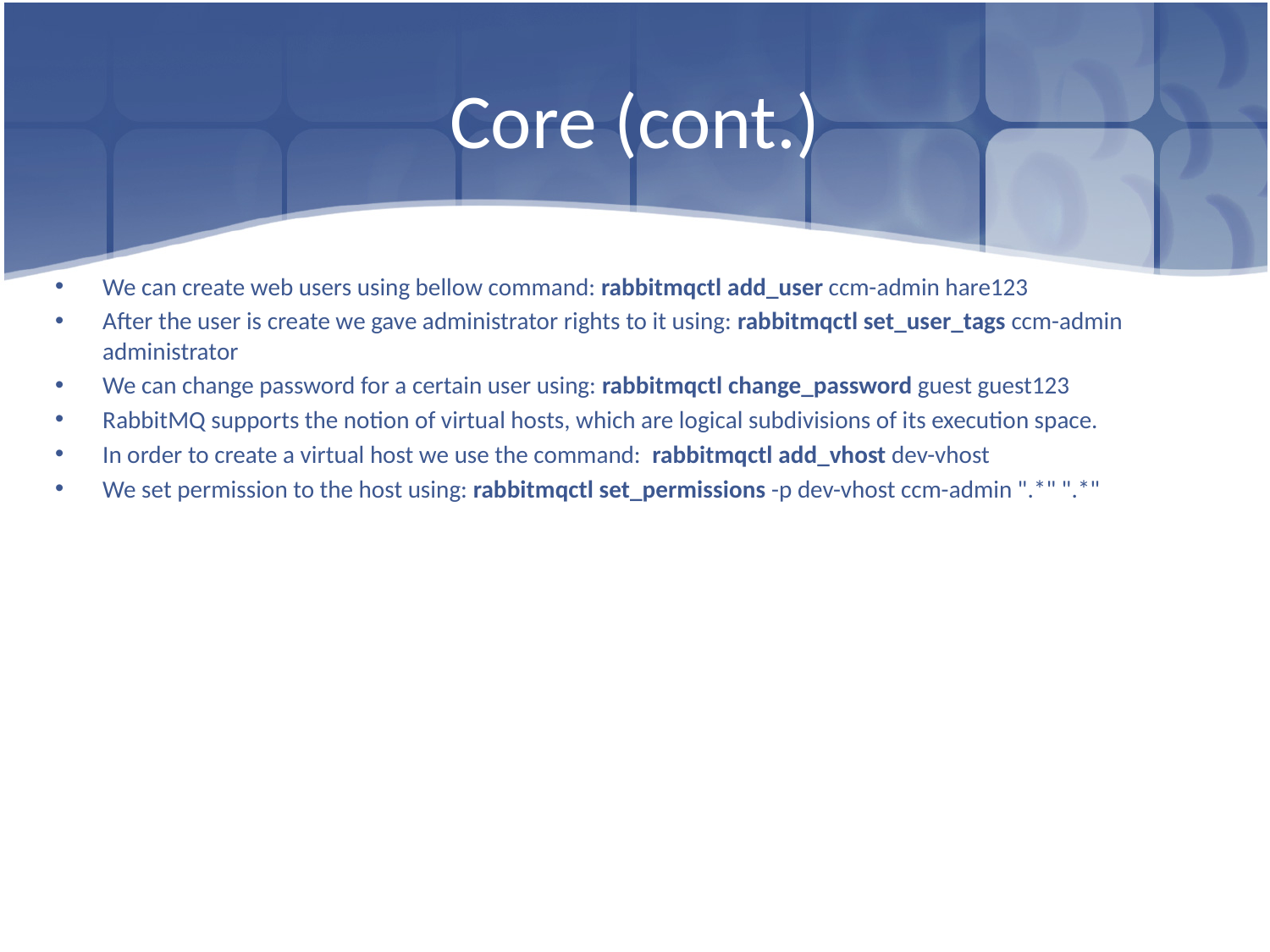

# Core (cont.)
We can create web users using bellow command: rabbitmqctl add_user ccm-admin hare123
After the user is create we gave administrator rights to it using: rabbitmqctl set_user_tags ccm-admin administrator
We can change password for a certain user using: rabbitmqctl change_password guest guest123
RabbitMQ supports the notion of virtual hosts, which are logical subdivisions of its execution space.
In order to create a virtual host we use the command:  rabbitmqctl add_vhost dev-vhost
We set permission to the host using: rabbitmqctl set_permissions -p dev-vhost ccm-admin ".*" ".*"